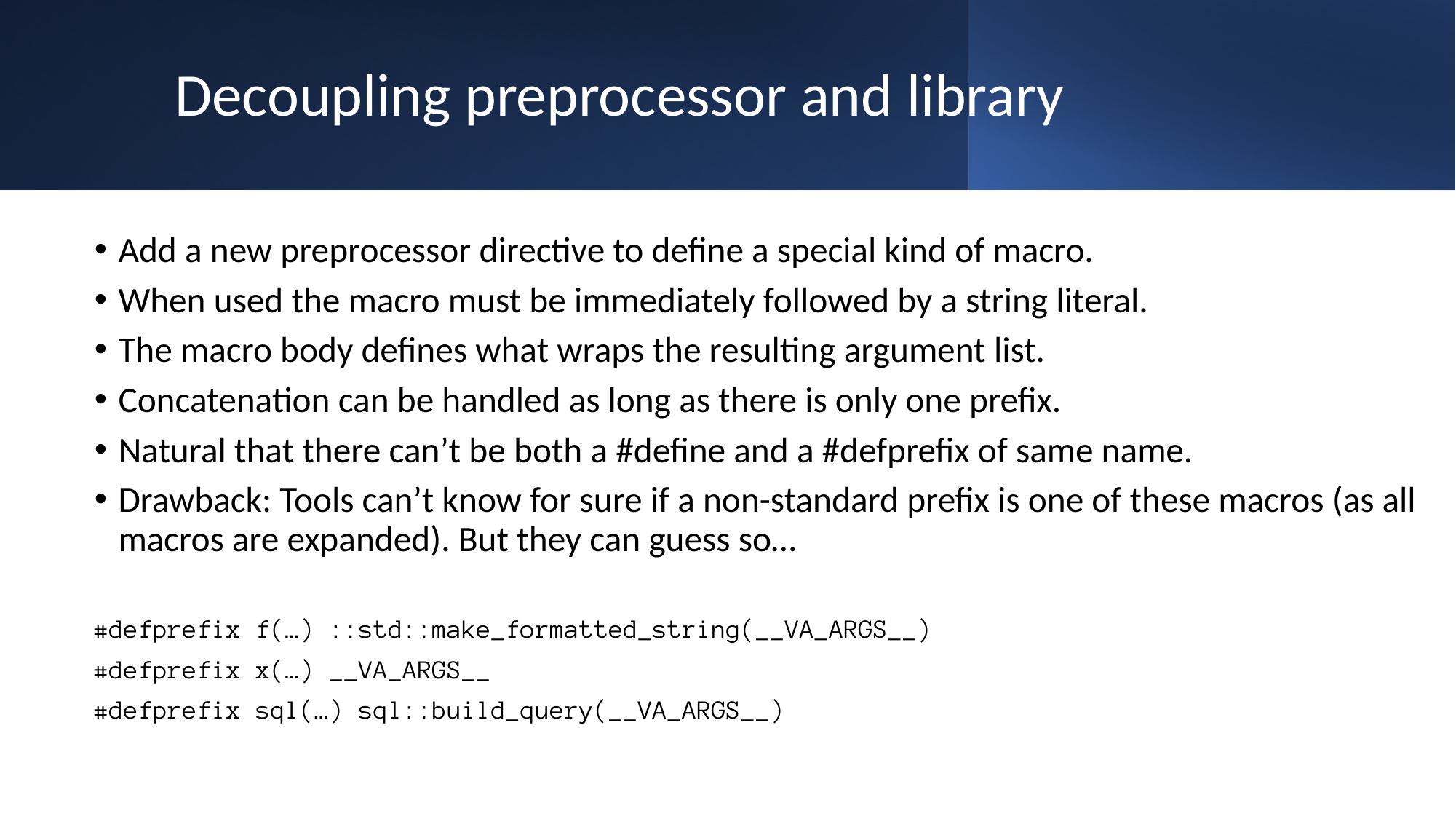

# Decoupling preprocessor and library
Add a new preprocessor directive to define a special kind of macro.
When used the macro must be immediately followed by a string literal.
The macro body defines what wraps the resulting argument list.
Concatenation can be handled as long as there is only one prefix.
Natural that there can’t be both a #define and a #defprefix of same name.
Drawback: Tools can’t know for sure if a non-standard prefix is one of these macros (as all macros are expanded). But they can guess so…

#defprefix f(…) ::std::make_formatted_string(__VA_ARGS__)
#defprefix x(…) __VA_ARGS__
#defprefix sql(…) sql::build_query(__VA_ARGS__)